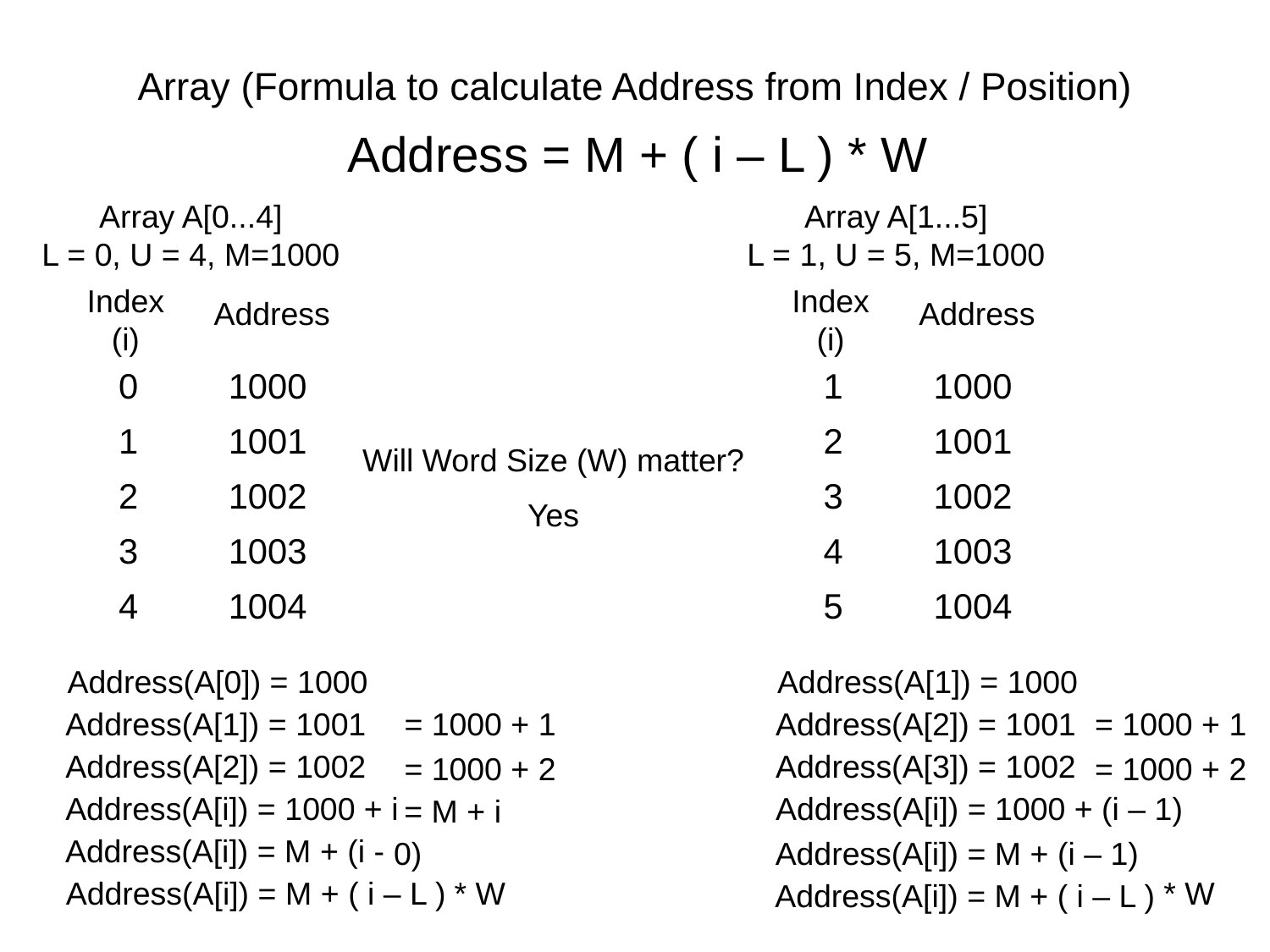

# Array (Formula to calculate Address from Index / Position)
Address = M + ( i – L ) * W
Array A[0...4]
L = 0, U = 4, M=1000
Array A[1...5]
L = 1, U = 5, M=1000
Index
(i)
Index
(i)
Address
Address
| 0 |
| --- |
| 1 |
| 2 |
| 3 |
| 4 |
| 1000 |
| --- |
| 1001 |
| 1002 |
| 1003 |
| 1004 |
| 1 |
| --- |
| 2 |
| 3 |
| 4 |
| 5 |
| 1000 |
| --- |
| 1001 |
| 1002 |
| 1003 |
| 1004 |
Will Word Size (W) matter?
Yes
Address(A[0]) = 1000
Address(A[1]) = 1000
Address(A[1]) = 1001
= 1000 + 1
Address(A[2]) = 1001
= 1000 + 1
Address(A[2]) = 1002
Address(A[3]) = 1002
= 1000 + 2
= 1000 + 2
Address(A[i]) = 1000 + i
Address(A[i]) = 1000 + (i – 1)
= M + i
Address(A[i]) = M + (i -
0)
Address(A[i]) = M + (i – 1)
Address(A[i]) = M + ( i – L )
* W
* W
Address(A[i]) = M + ( i – L )